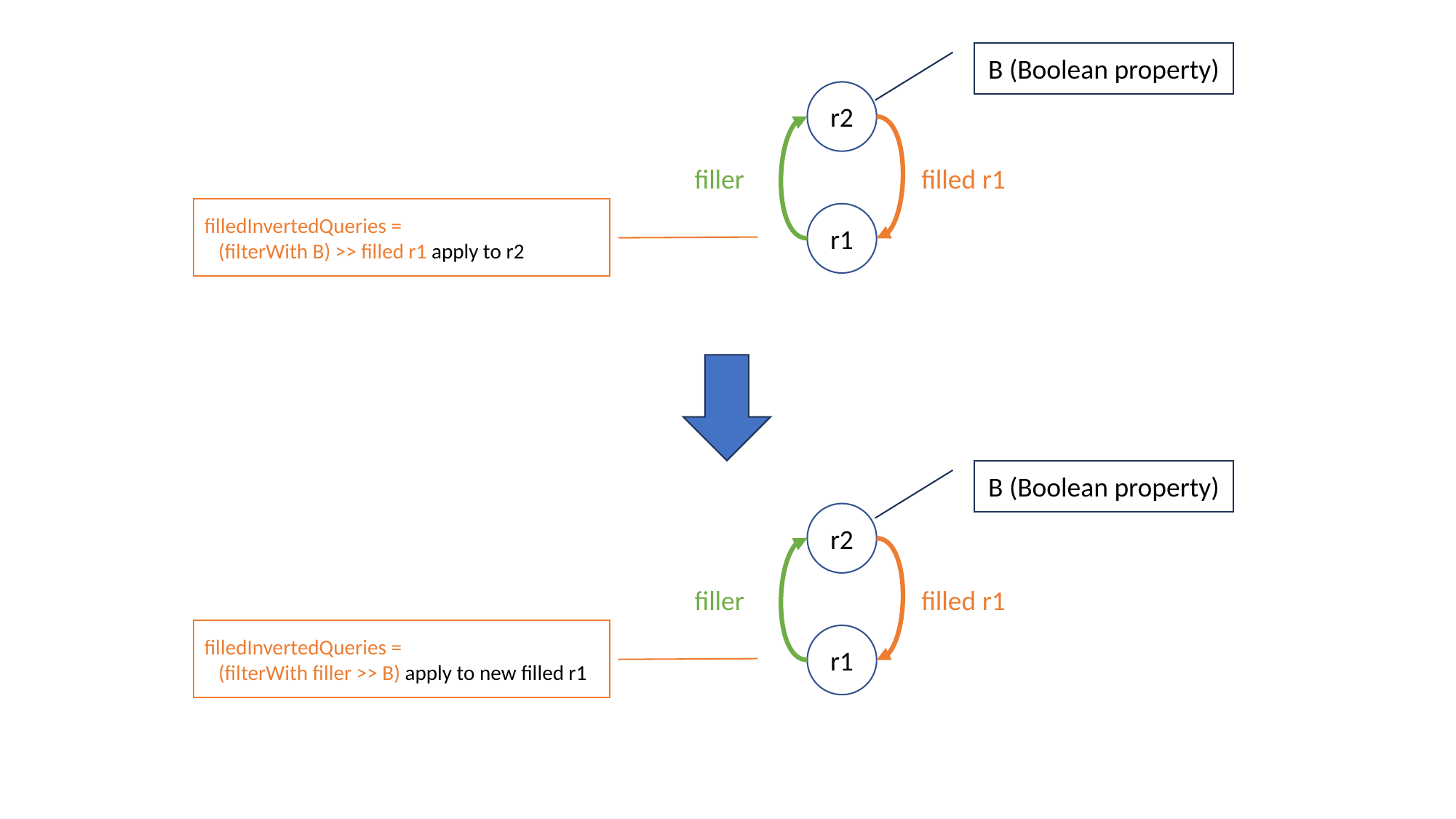

B (Boolean property)
r2
filler
filled r1
filledInvertedQueries =
   (filterWith B) >> filled r1 apply to r2
r1

B (Boolean property)
r2
filler
filled r1
filledInvertedQueries =
   (filterWith filler >> B) apply to new filled r1
r1